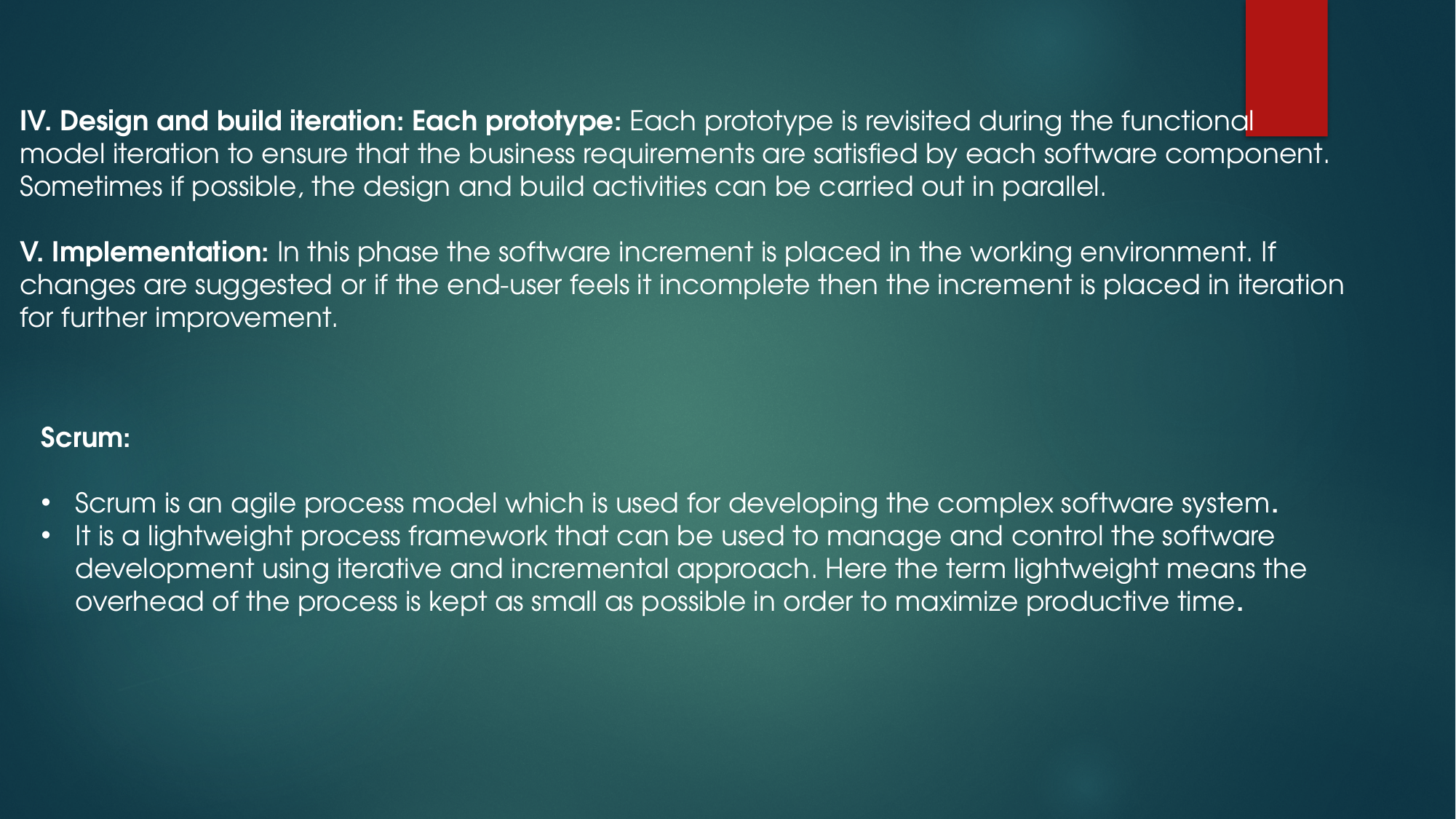

IV. Design and build iteration: Each prototype: Each prototype is revisited during the functional model iteration to ensure that the business requirements are satisfied by each software component. Sometimes if possible, the design and build activities can be carried out in parallel.

V. Implementation: In this phase the software increment is placed in the working environment. If changes are suggested or if the end-user feels it incomplete then the increment is placed in iteration for further improvement.
Scrum:

Scrum is an agile process model which is used for developing the complex software system.
It is a lightweight process framework that can be used to manage and control the software  development using iterative and incremental approach. Here the term lightweight means the overhead of the process is kept as small as possible in order to maximize productive time.